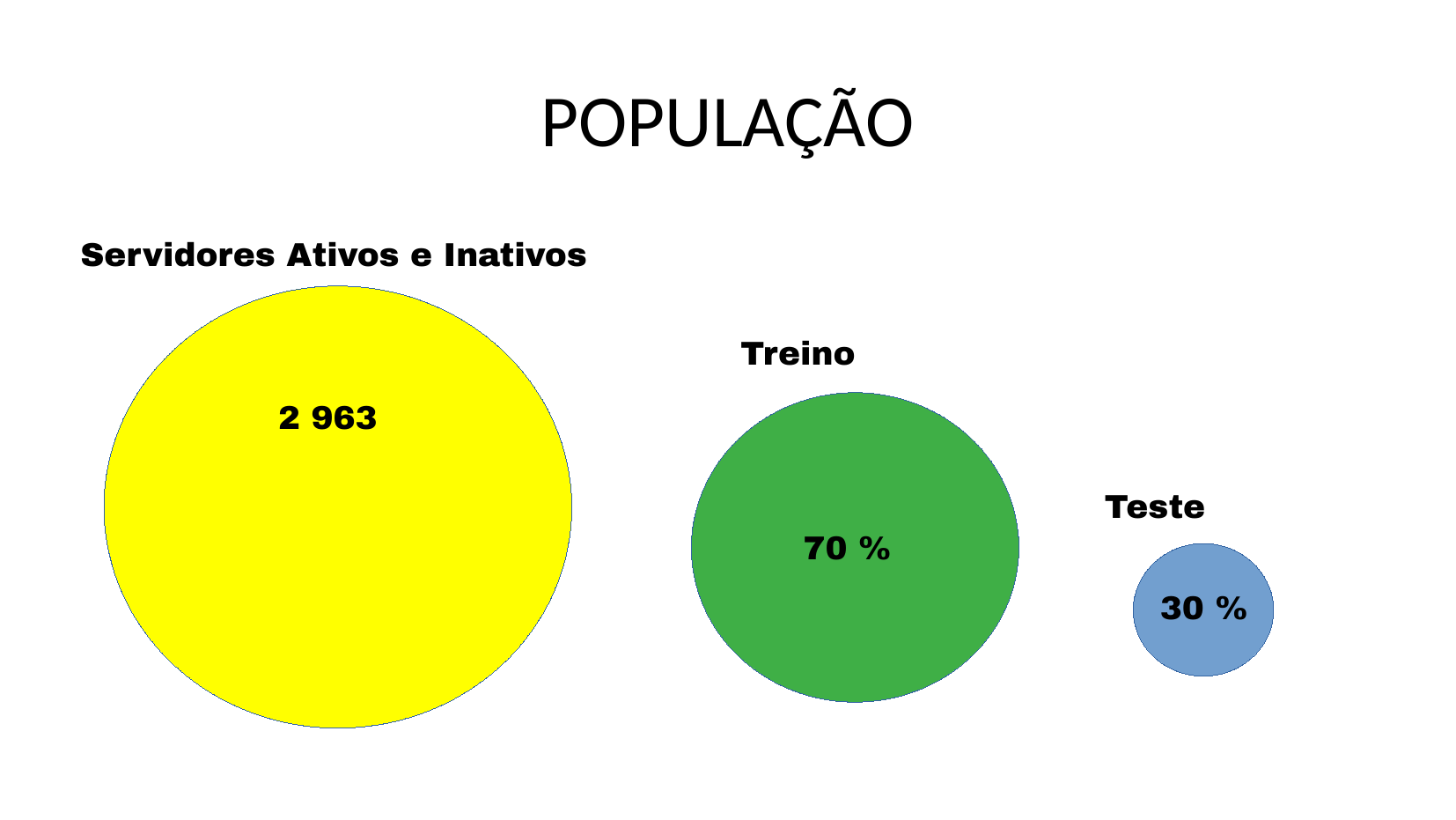

# POPULAÇÃO
Servidores Ativos e Inativos

Treino
2 963

Teste
70 %

30 %